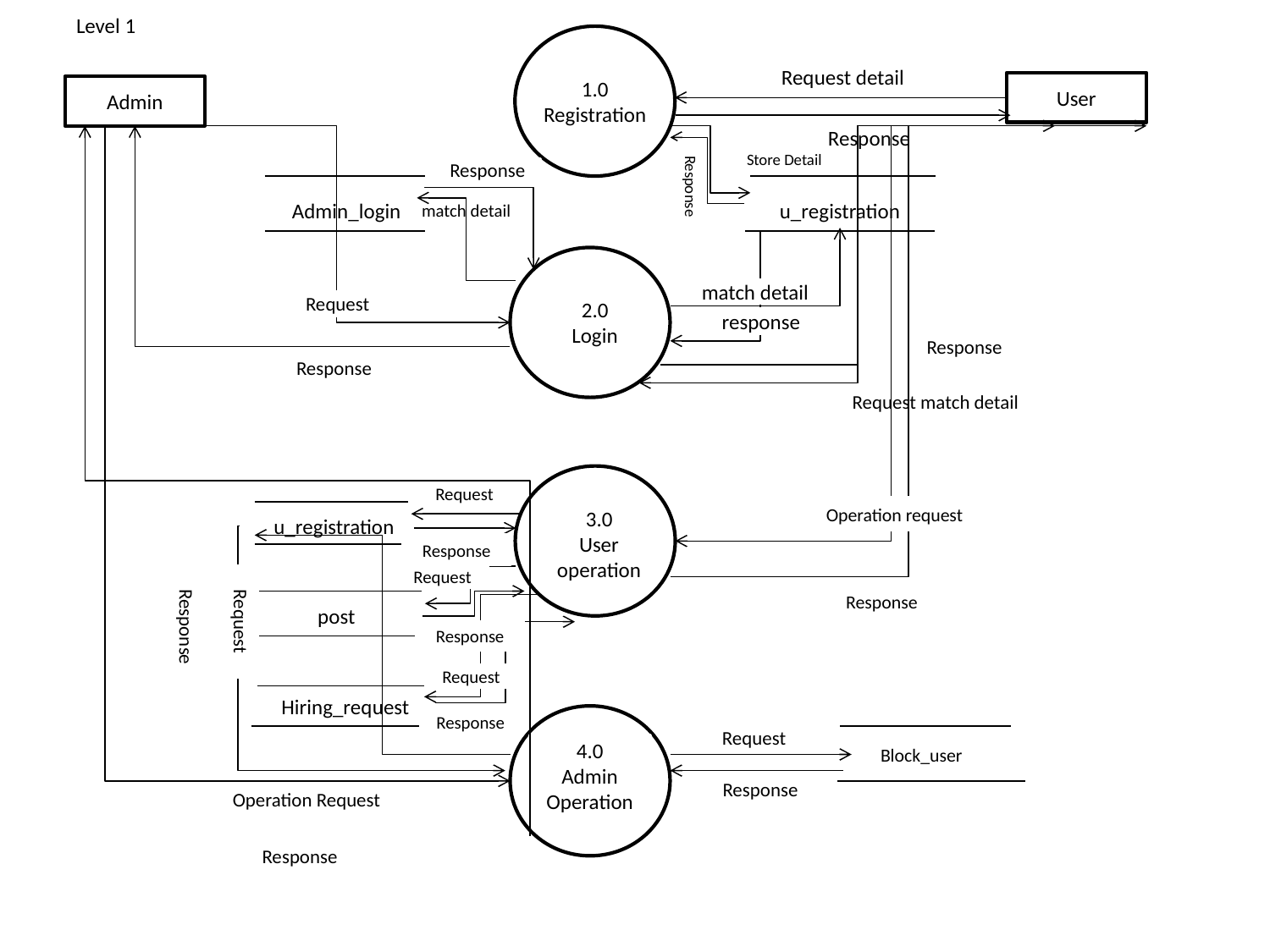

Level 1

Request detail
User
Admin
1.0
Registration
Response
Store Detail
Response
Response
Admin_login
u_registration
match detail

match detail
Request
2.0
Login
response
Response
Response
Request match detail

Request
Operation request
3.0
User operation
u_registration
Response
Request
Response
post
Request
Response
Response
Request
Hiring_request
Response

Request
4.0
Admin Operation
Block_user
Response
Operation Request
Response